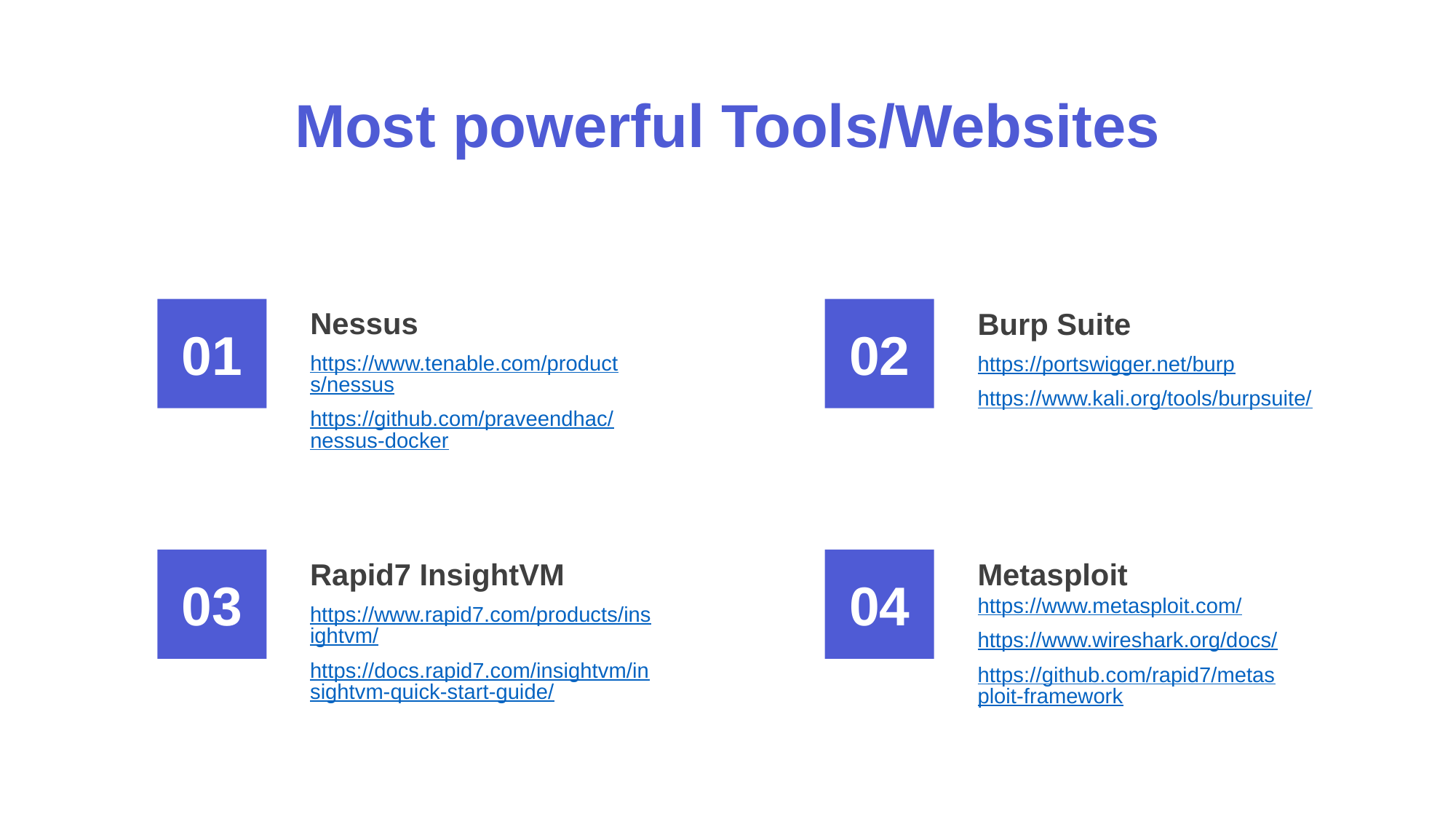

Most powerful Tools/Websites
Nessus
https://www.tenable.com/products/nessus
https://github.com/praveendhac/nessus-docker
01
02
Burp Suite
https://portswigger.net/burp
https://www.kali.org/tools/burpsuite/
03
Rapid7 InsightVM
https://www.rapid7.com/products/insightvm/
https://docs.rapid7.com/insightvm/insightvm-quick-start-guide/

04
Metasploit https://www.metasploit.com/
https://www.wireshark.org/docs/
https://github.com/rapid7/metasploit-framework